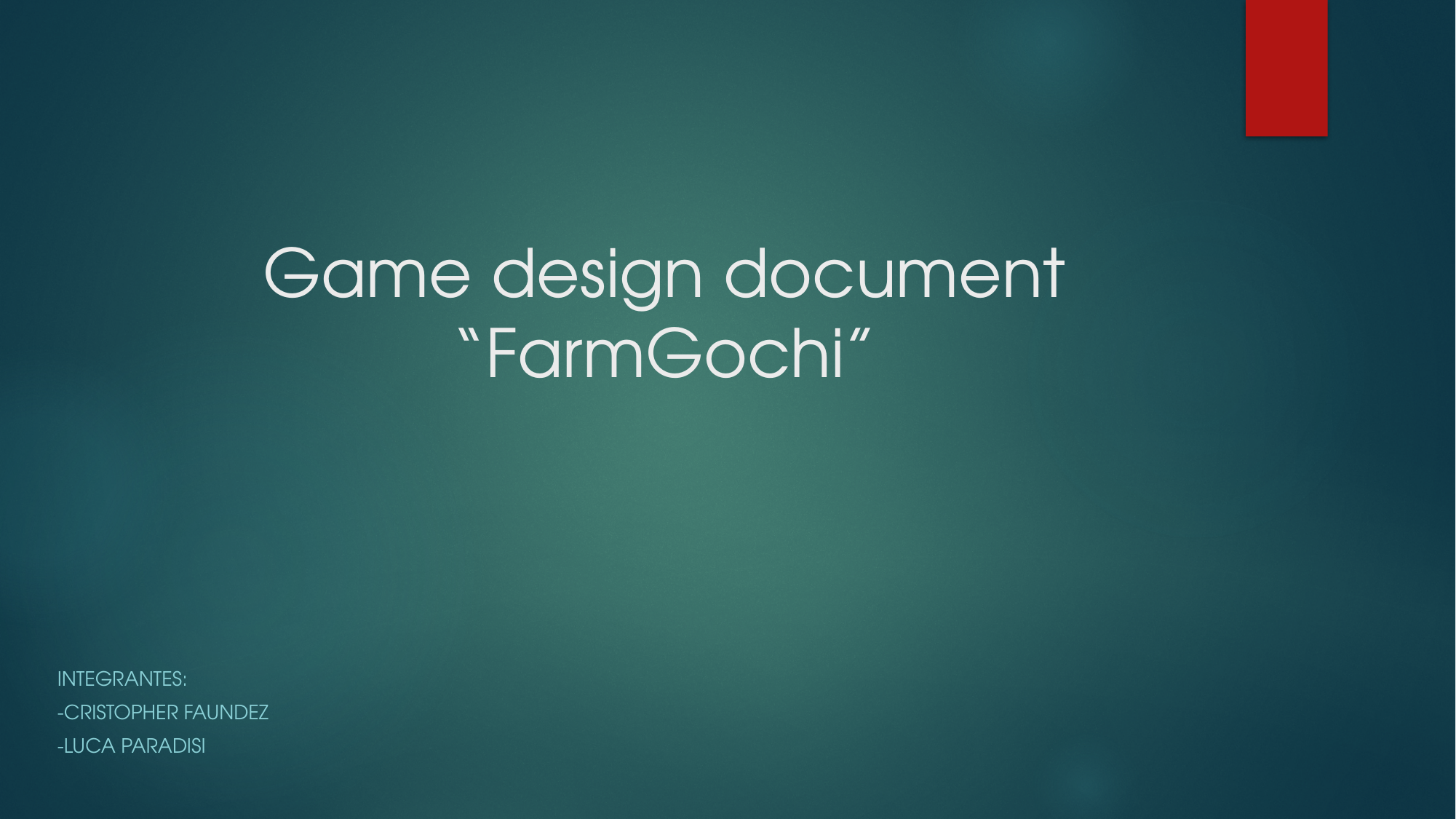

# Game design document “FarmGochi”
Integrantes:
-Cristopher Faundez
-Luca Paradisi